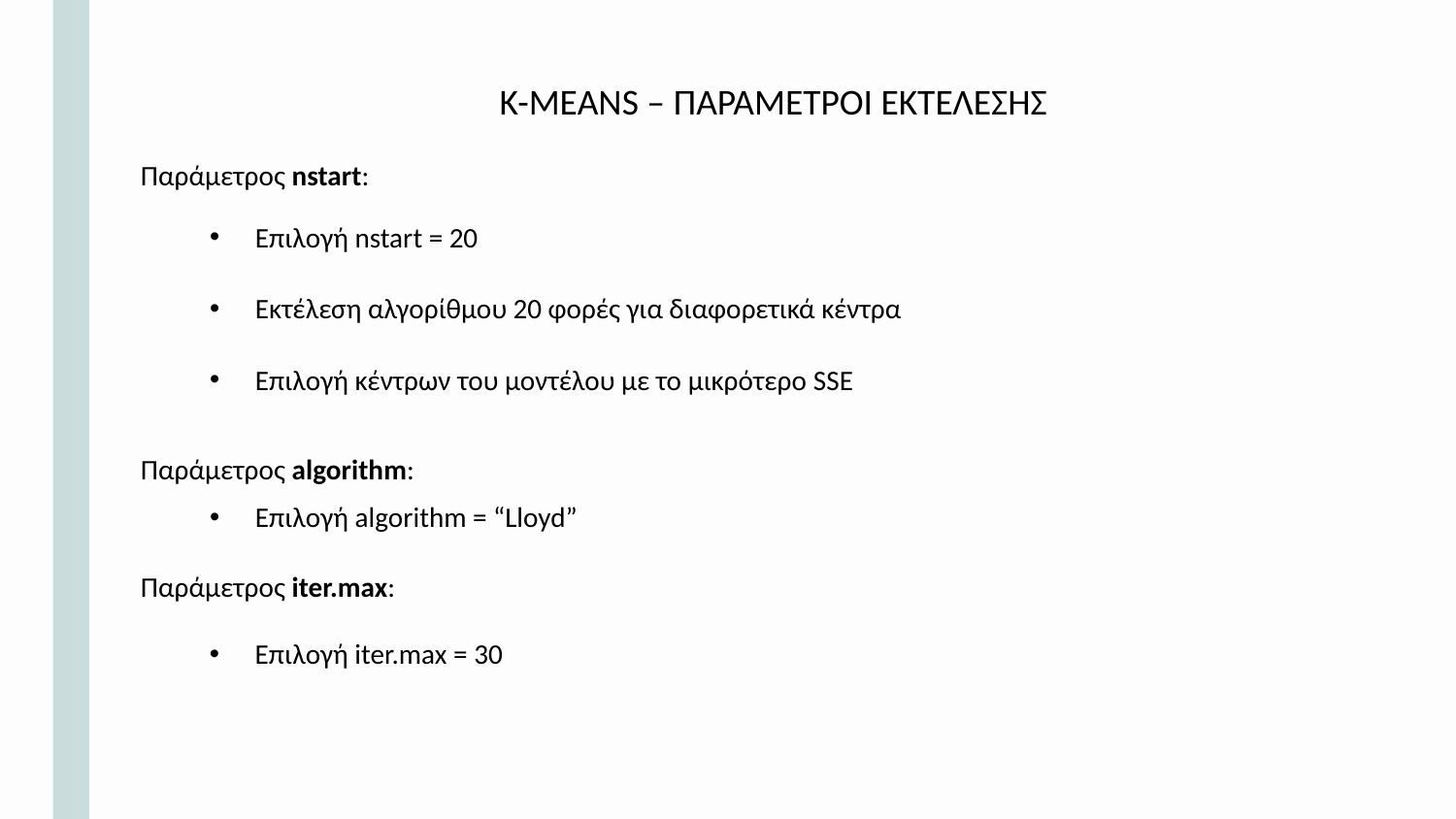

K-MEANS – ΠΑΡΑΜΕΤΡΟΙ ΕΚΤΕΛΕΣΗΣ
Παράμετρος nstart:
Επιλογή nstart = 20
Εκτέλεση αλγορίθμου 20 φορές για διαφορετικά κέντρα
Επιλογή κέντρων του μοντέλου με το μικρότερο SSE
Παράμετρος algorithm:
Επιλογή algorithm = “Lloyd”
Παράμετρος iter.max:
Επιλογή iter.max = 30